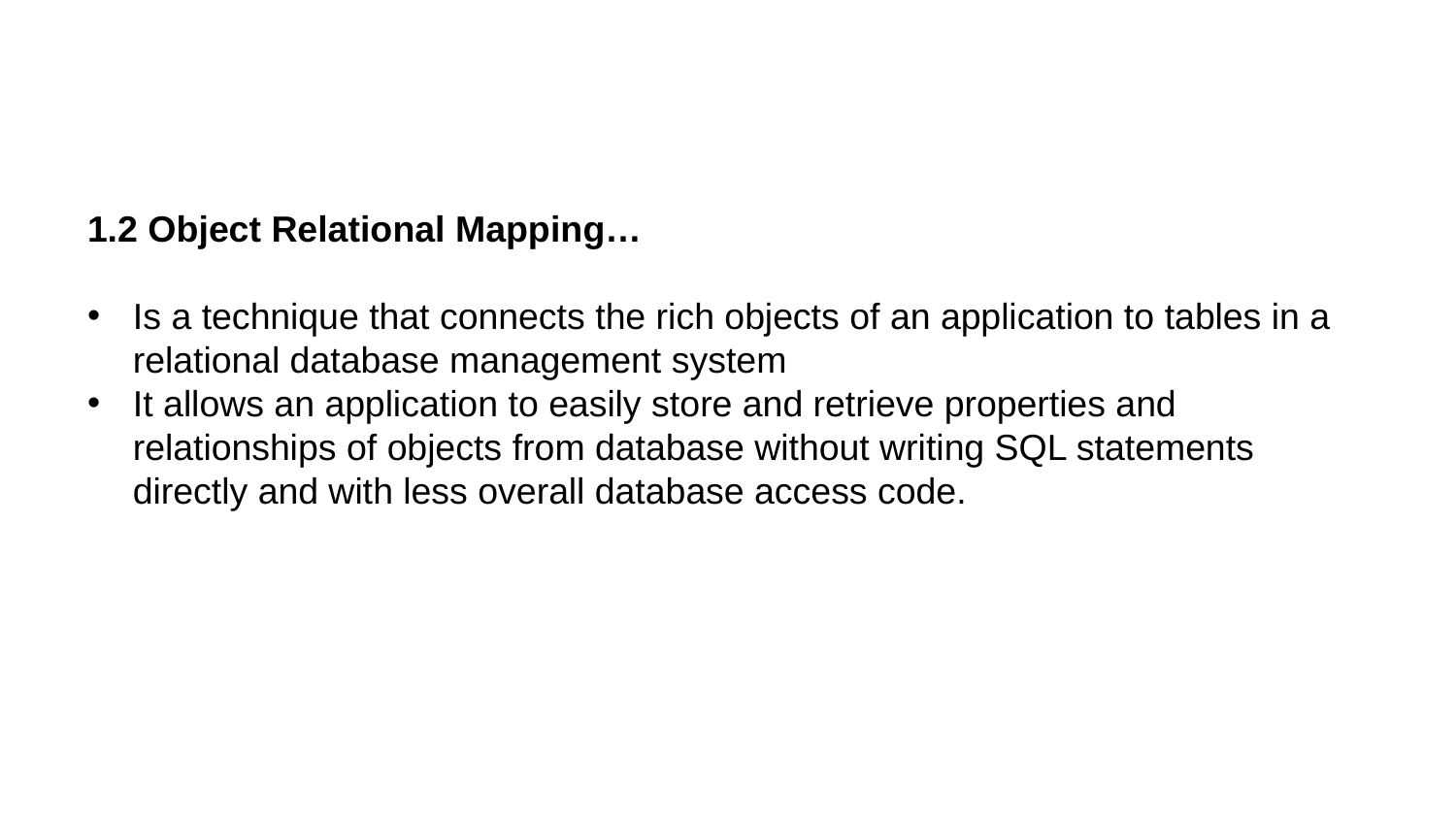

#
1.2 Object Relational Mapping…

Is a technique that connects the rich objects of an application to tables in a relational database management system
It allows an application to easily store and retrieve properties and relationships of objects from database without writing SQL statements directly and with less overall database access code.